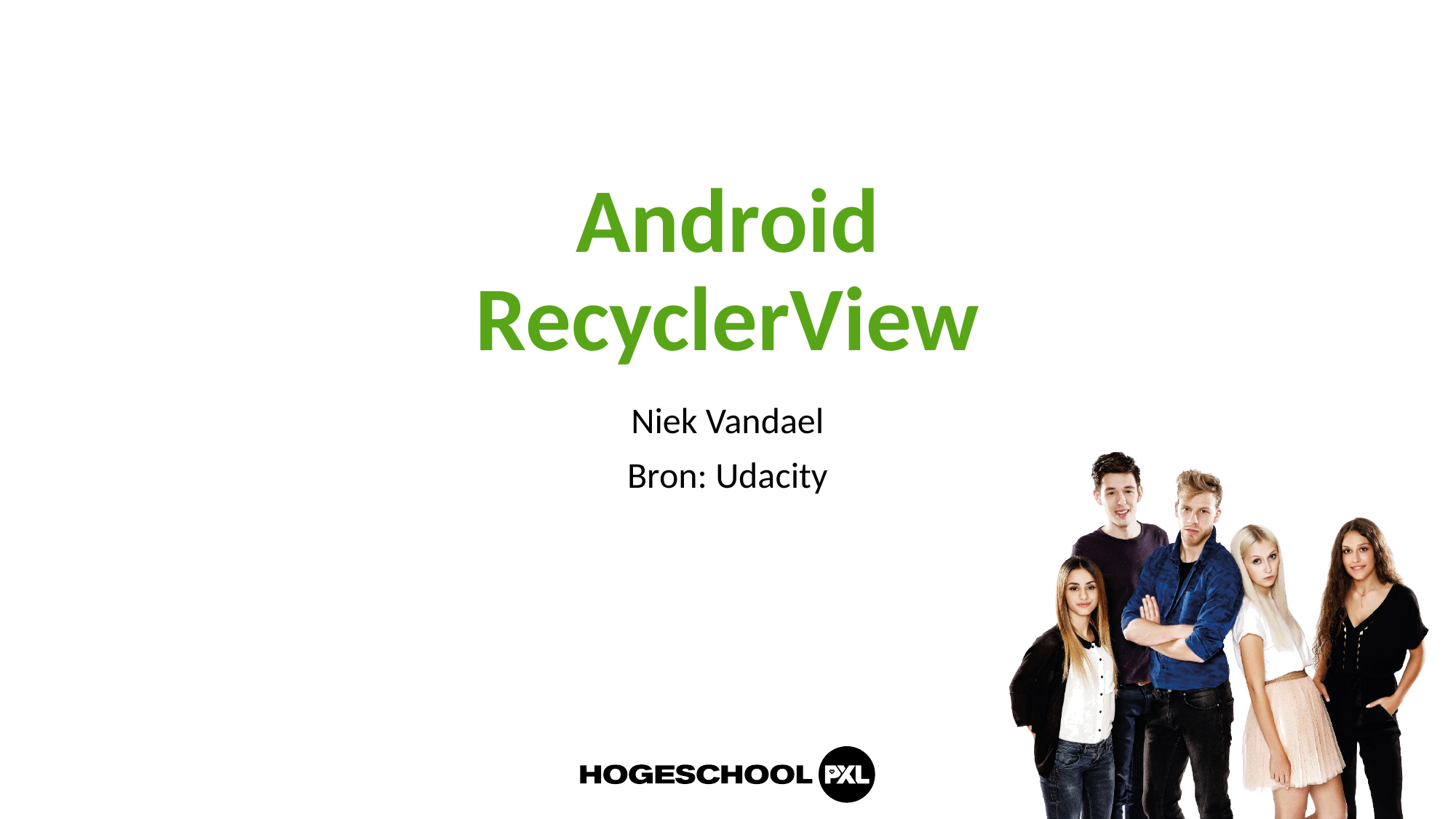

# Android RecyclerView
Niek Vandael
Bron: Udacity